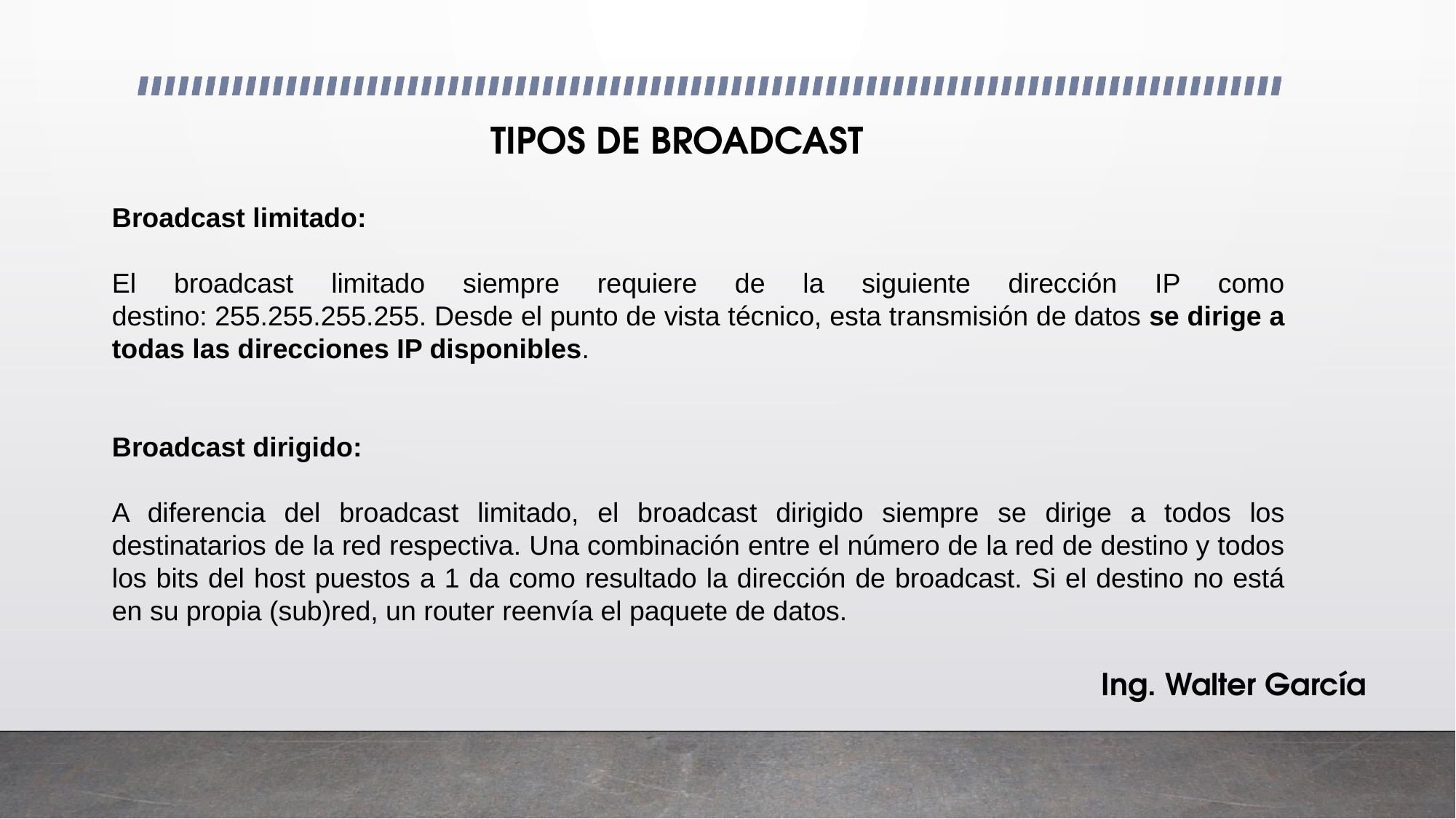

# TIPOS DE BROADCAST
Broadcast limitado:

El broadcast limitado siempre requiere de la siguiente dirección IP como destino: 255.255.255.255. Desde el punto de vista técnico, esta transmisión de datos se dirige a todas las direcciones IP disponibles.

Broadcast dirigido:

A diferencia del broadcast limitado, el broadcast dirigido siempre se dirige a todos los destinatarios de la red respectiva. Una combinación entre el número de la red de destino y todos los bits del host puestos a 1 da como resultado la dirección de broadcast. Si el destino no está en su propia (sub)red, un router reenvía el paquete de datos.

Ing. Walter García